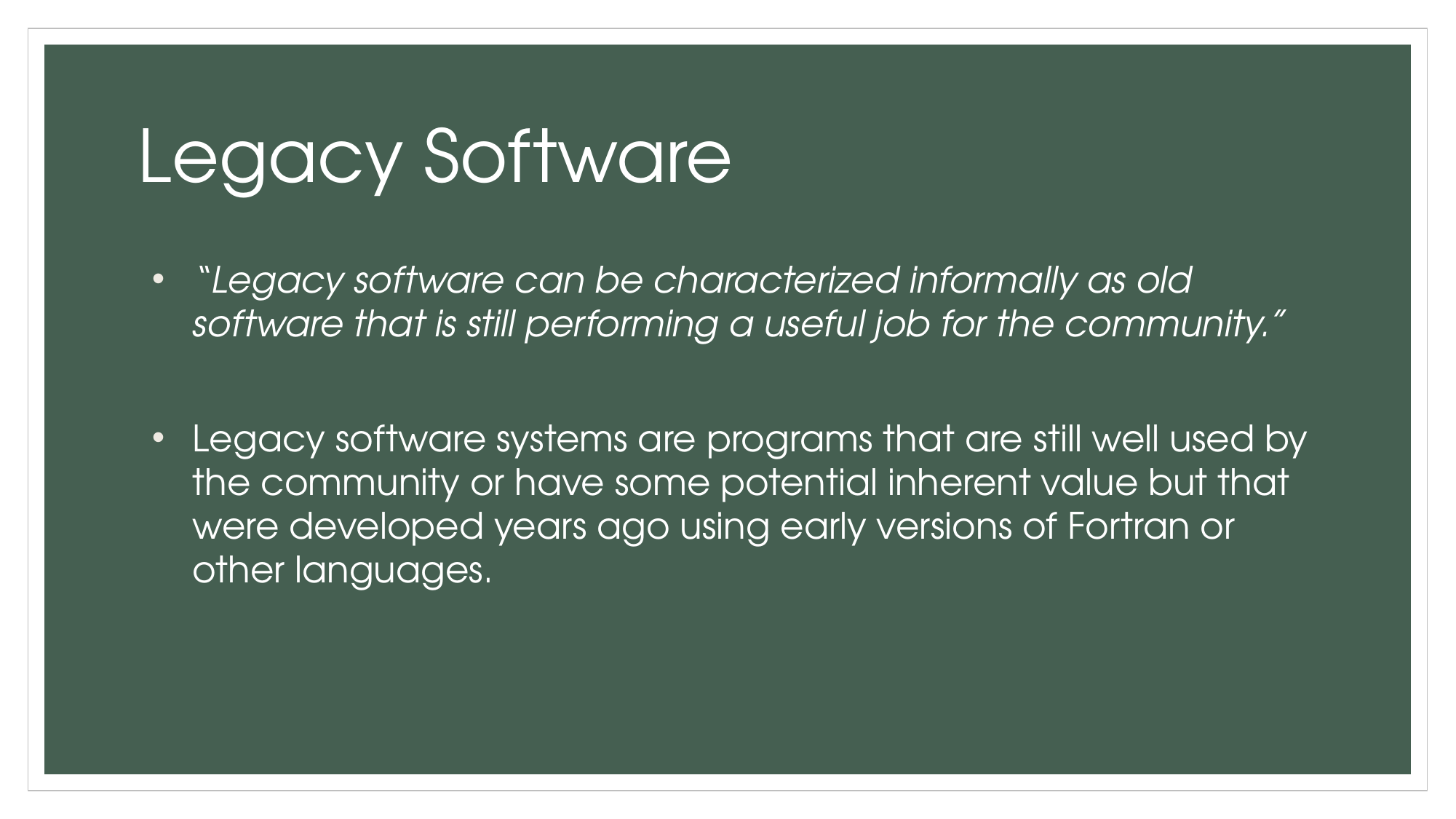

# Legacy Software
“Legacy software can be characterized informally as old software that is still performing a useful job for the community.”

Legacy software systems are programs that are still well used by the community or have some potential inherent value but that were developed years ago using early versions of Fortran or other languages.